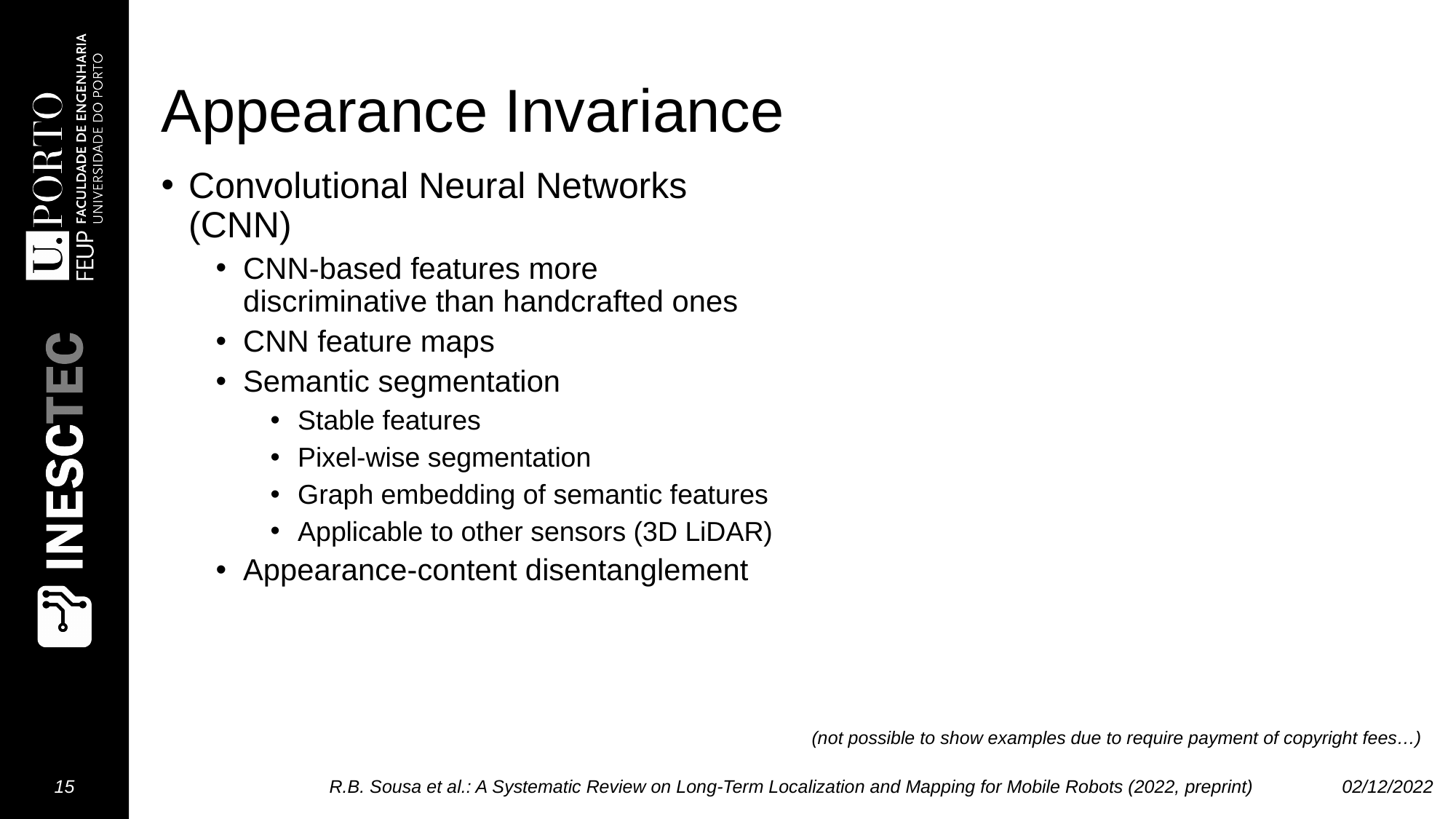

# Appearance Invariance
Convolutional Neural Networks (CNN)
CNN-based features more discriminative than handcrafted ones
CNN feature maps
Semantic segmentation
Stable features
Pixel-wise segmentation
Graph embedding of semantic features
Applicable to other sensors (3D LiDAR)
Appearance-content disentanglement

(not possible to show examples due to require payment of copyright fees…)
15
R.B. Sousa et al.: A Systematic Review on Long-Term Localization and Mapping for Mobile Robots (2022, preprint)
02/12/2022